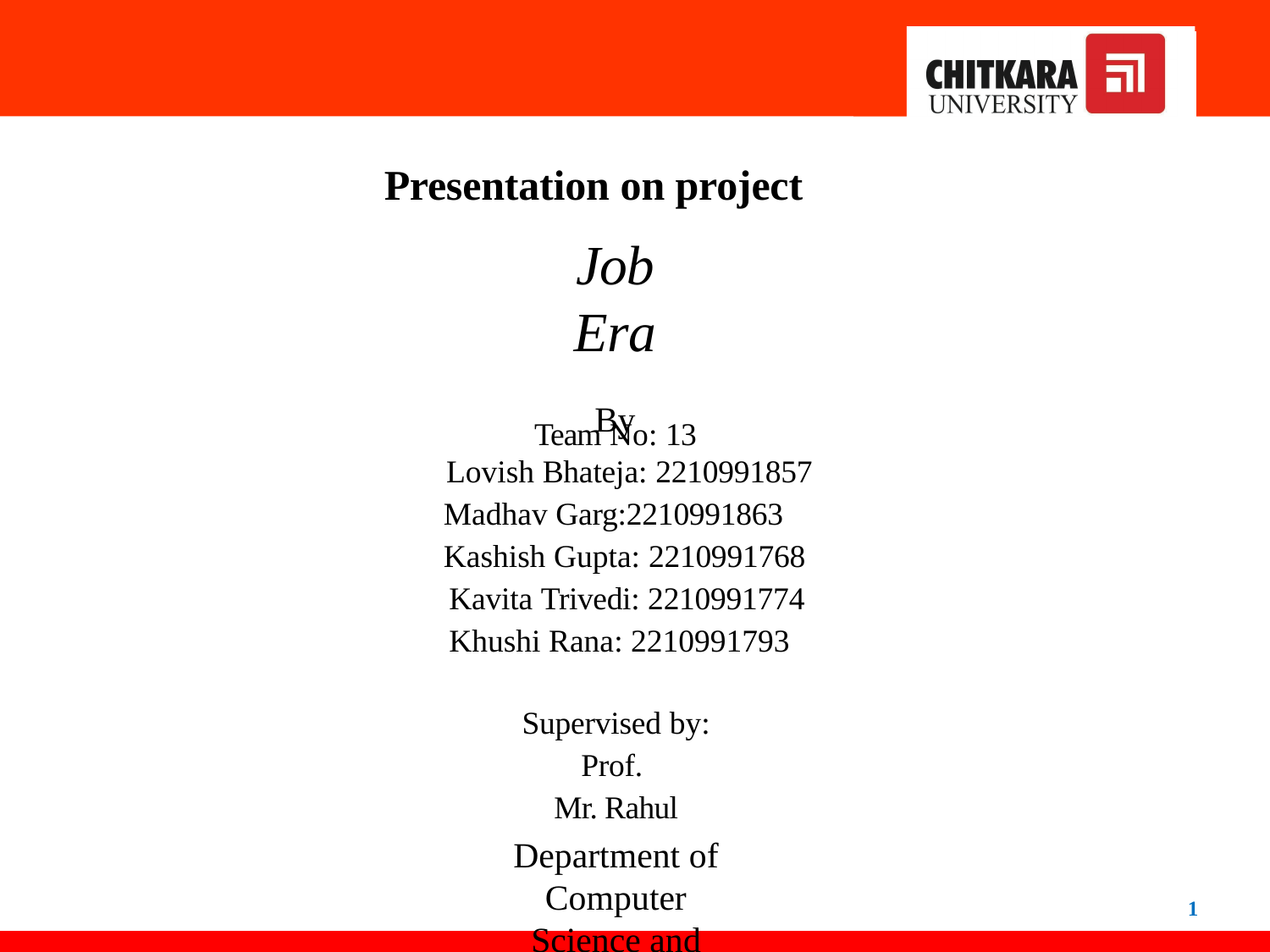

# Presentation on project
Job Era
By
Team No: 13
Lovish Bhateja: 2210991857
Madhav Garg:2210991863 Kashish Gupta: 2210991768
Kavita Trivedi: 2210991774
Khushi Rana: 2210991793

Supervised by: Prof.
Mr. Rahul
Department of Computer Science and Engineering,
Chitkara University, Punjab
1